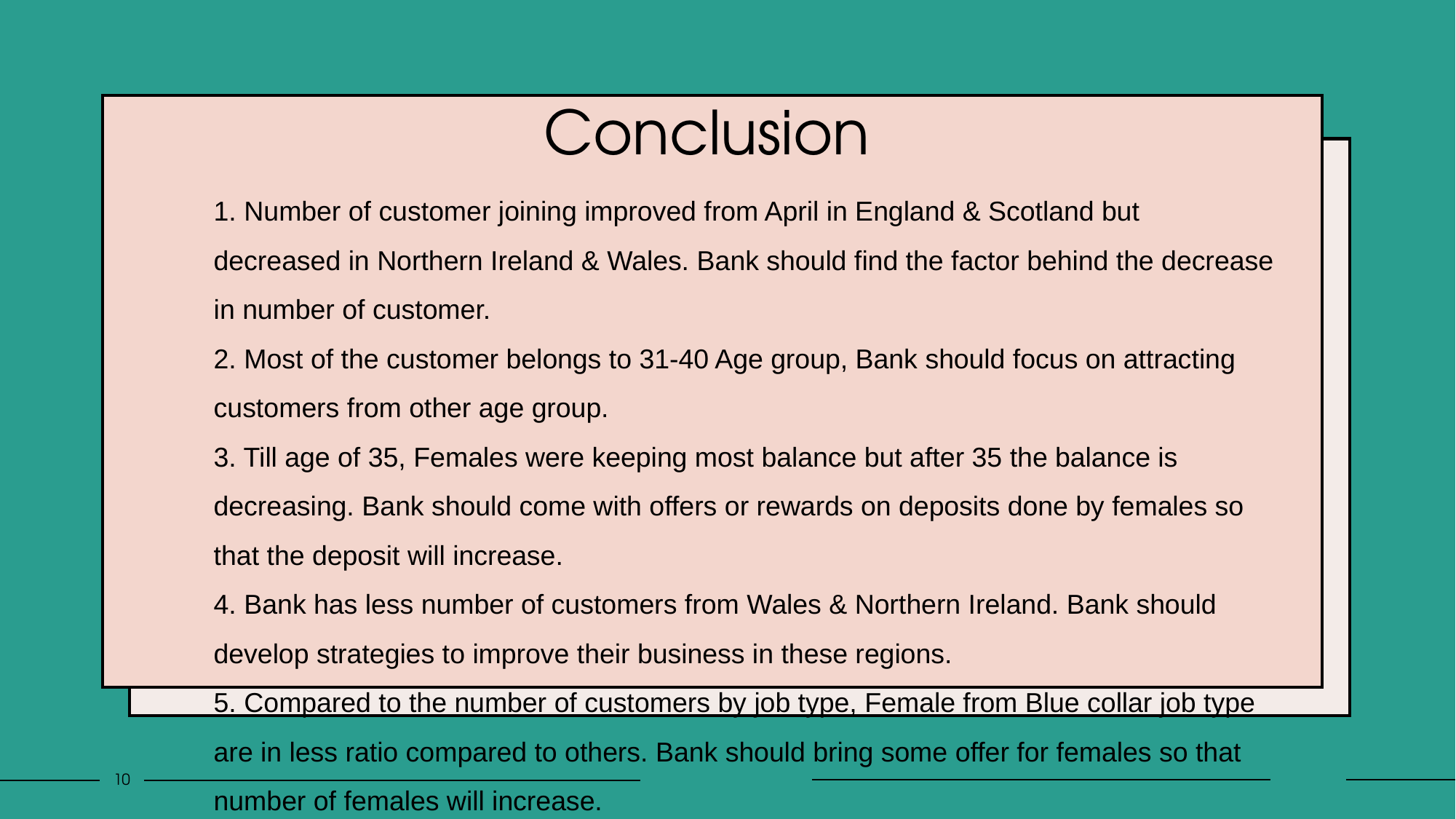

# Conclusion
1. Number of customer joining improved from April in England & Scotland but decreased in Northern Ireland & Wales. Bank should find the factor behind the decrease in number of customer.
2. Most of the customer belongs to 31-40 Age group, Bank should focus on attracting customers from other age group.
3. Till age of 35, Females were keeping most balance but after 35 the balance is decreasing. Bank should come with offers or rewards on deposits done by females so that the deposit will increase.
4. Bank has less number of customers from Wales & Northern Ireland. Bank should develop strategies to improve their business in these regions.
5. Compared to the number of customers by job type, Female from Blue collar job type are in less ratio compared to others. Bank should bring some offer for females so that number of females will increase.

10